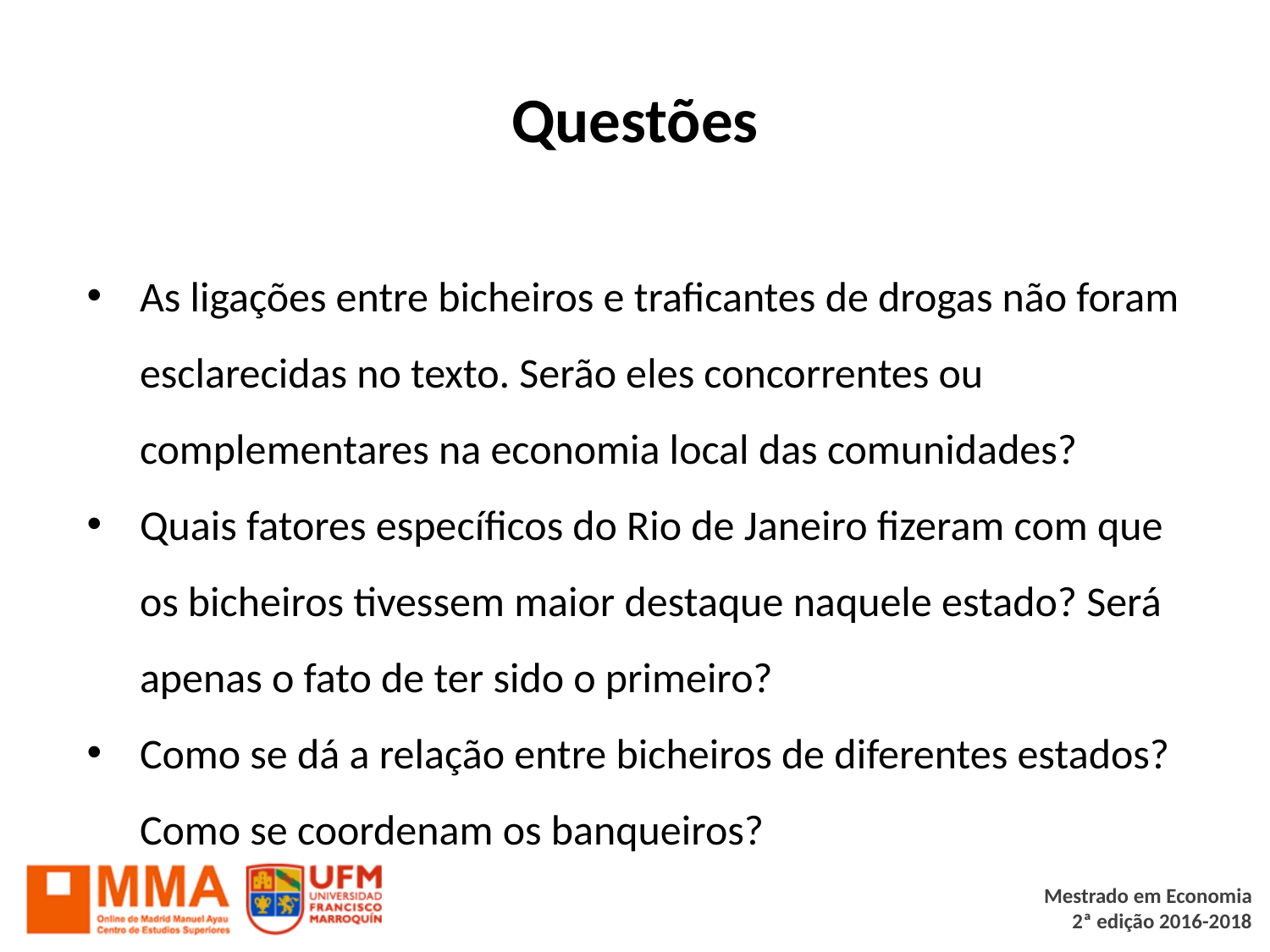

# Questões
As ligações entre bicheiros e traficantes de drogas não foram esclarecidas no texto. Serão eles concorrentes ou complementares na economia local das comunidades?
Quais fatores específicos do Rio de Janeiro fizeram com que os bicheiros tivessem maior destaque naquele estado? Será apenas o fato de ter sido o primeiro?
Como se dá a relação entre bicheiros de diferentes estados? Como se coordenam os banqueiros?